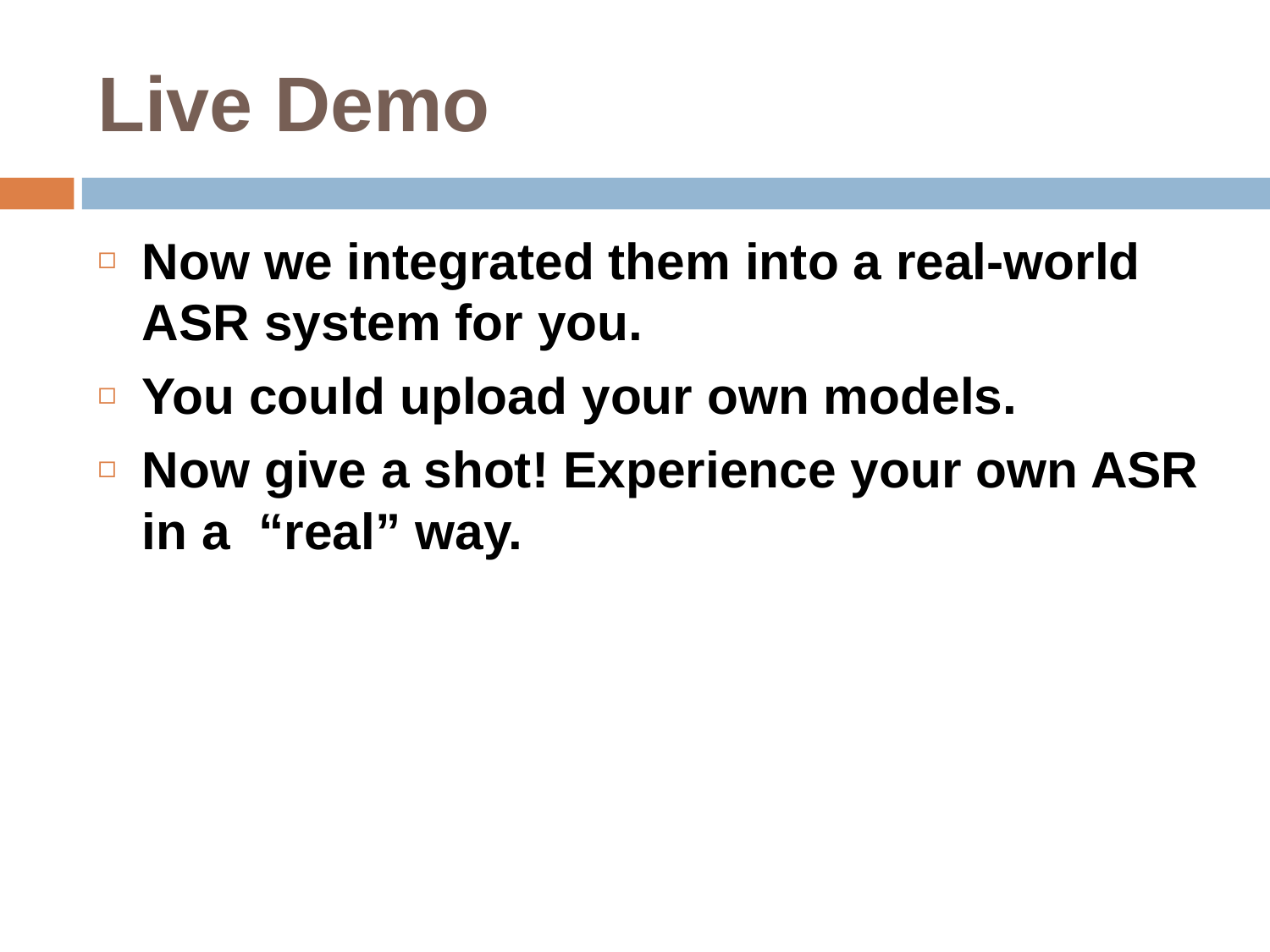

# Live Demo
Now we integrated them into a real-world ASR system for you.
You could upload your own models.
Now give a shot! Experience your own ASR in a  “real” way.